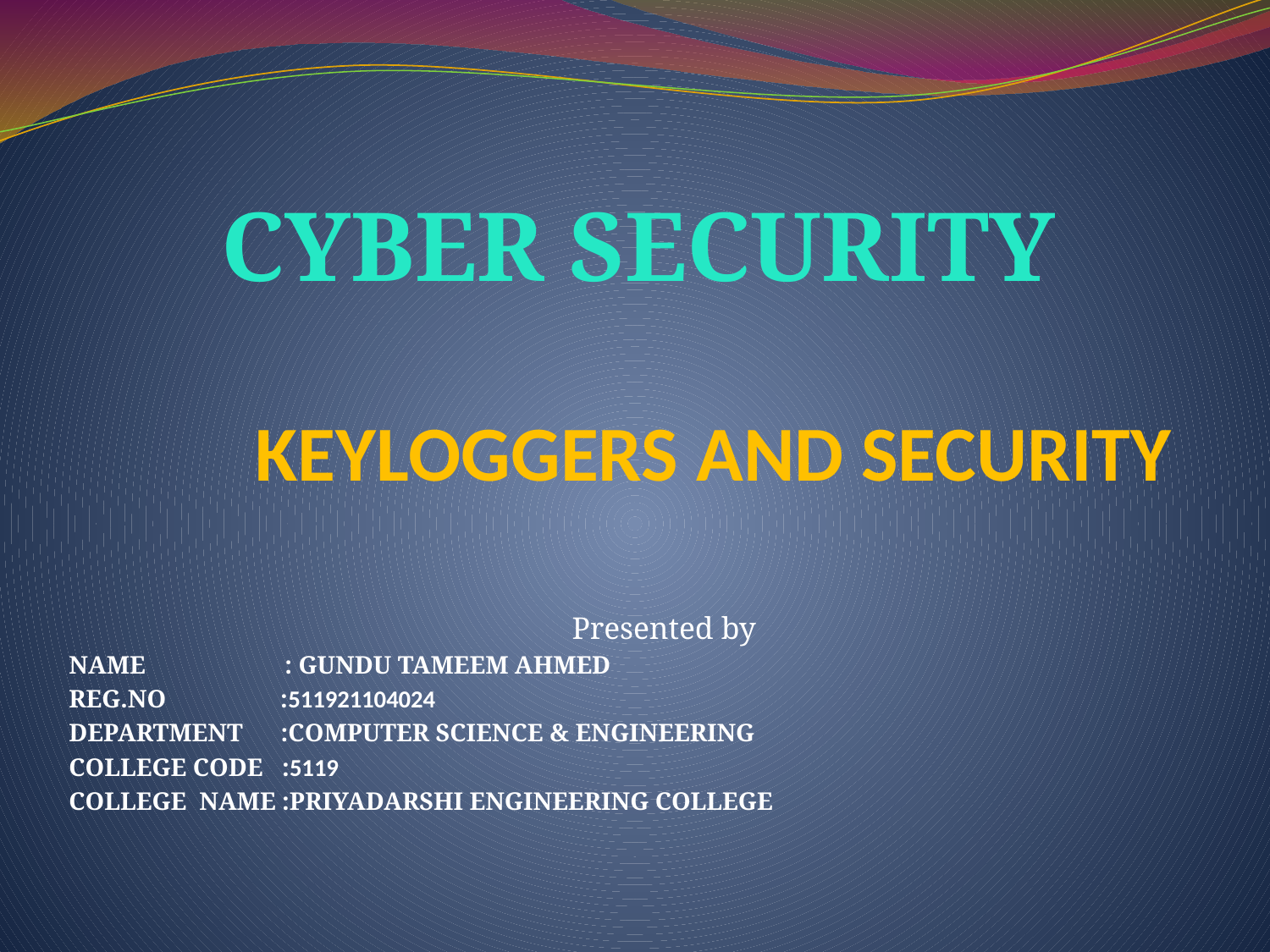

CYBER SECURITY
# KEYLOGGERS AND SECURITY
Presented by
NAME                      : GUNDU TAMEEM AHMED
REG.NO                  :511921104024
DEPARTMENT      :COMPUTER SCIENCE & ENGINEERING
COLLEGE CODE   :5119
COLLEGE  NAME :PRIYADARSHI ENGINEERING COLLEGE